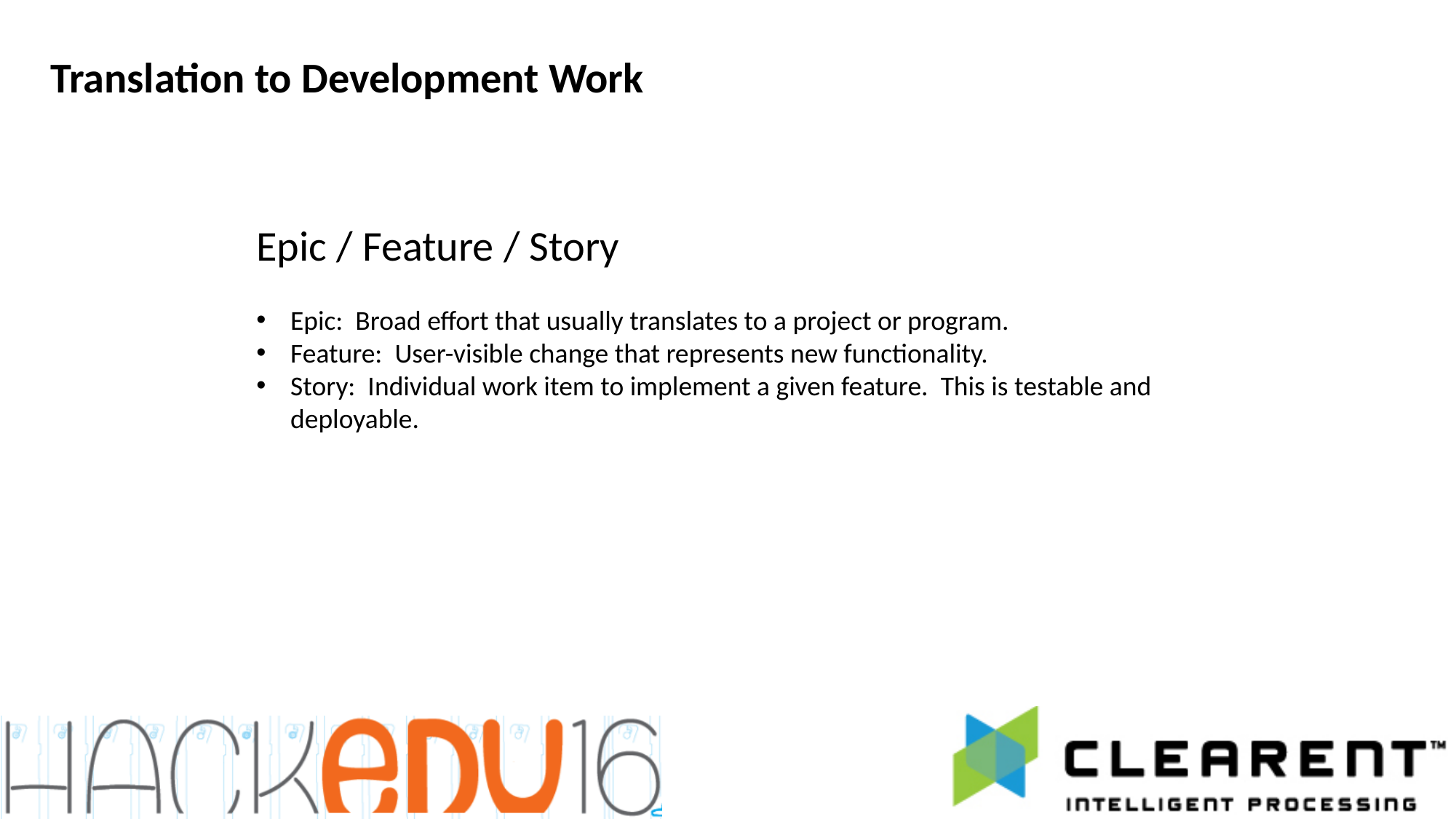

Translation to Development Work
Epic / Feature / Story

Epic:  Broad effort that usually translates to a project or program.
Feature:  User-visible change that represents new functionality.
Story:  Individual work item to implement a given feature.  This is testable and deployable.